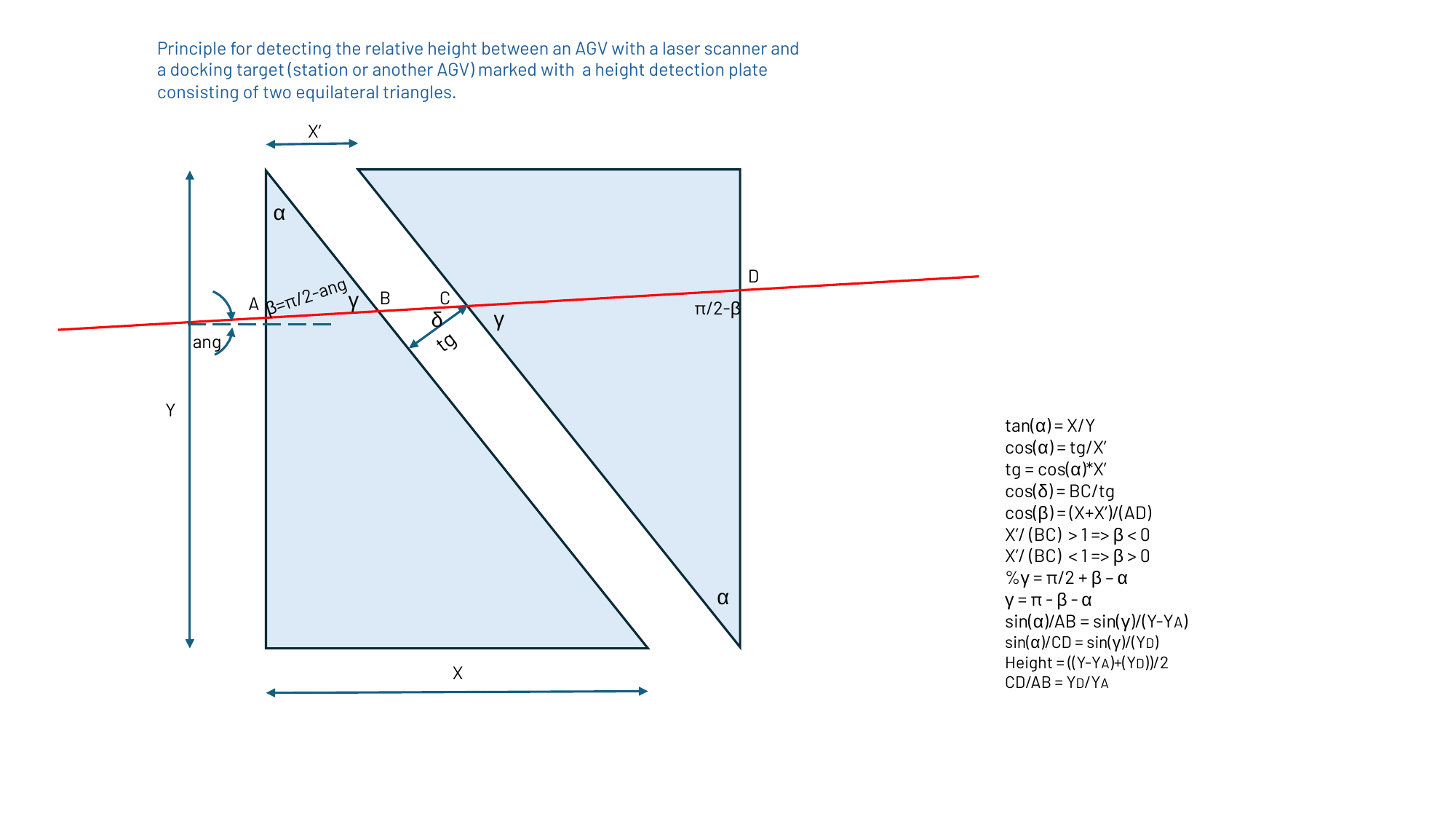

Principle for detecting the relative height between an AGV with a laser scanner and a docking target (station or another AGV) marked with  a height detection plate consisting of two equilateral triangles.
X’

α
D
β=π/2-ang
C
γ
B
A

π/2-β

γ
δ
tg
ang
Y
tan(α) = X/Y
cos(α) = tg/X’
tg = cos(α)*X’
cos(δ) = BC/tg
cos(β) = (X+X’)/(AD)
X’/ (BC)  > 1 => β < 0
X’/ (BC)  < 1 => β > 0
%γ = π/2 + β – α
γ = π - β - α
sin(α)/AB = sin(γ)/(Y-YA)
sin(α)/CD = sin(γ)/(YD)
Height = ((Y-YA)+(YD))/2
CD/AB = YD/YA
α
X